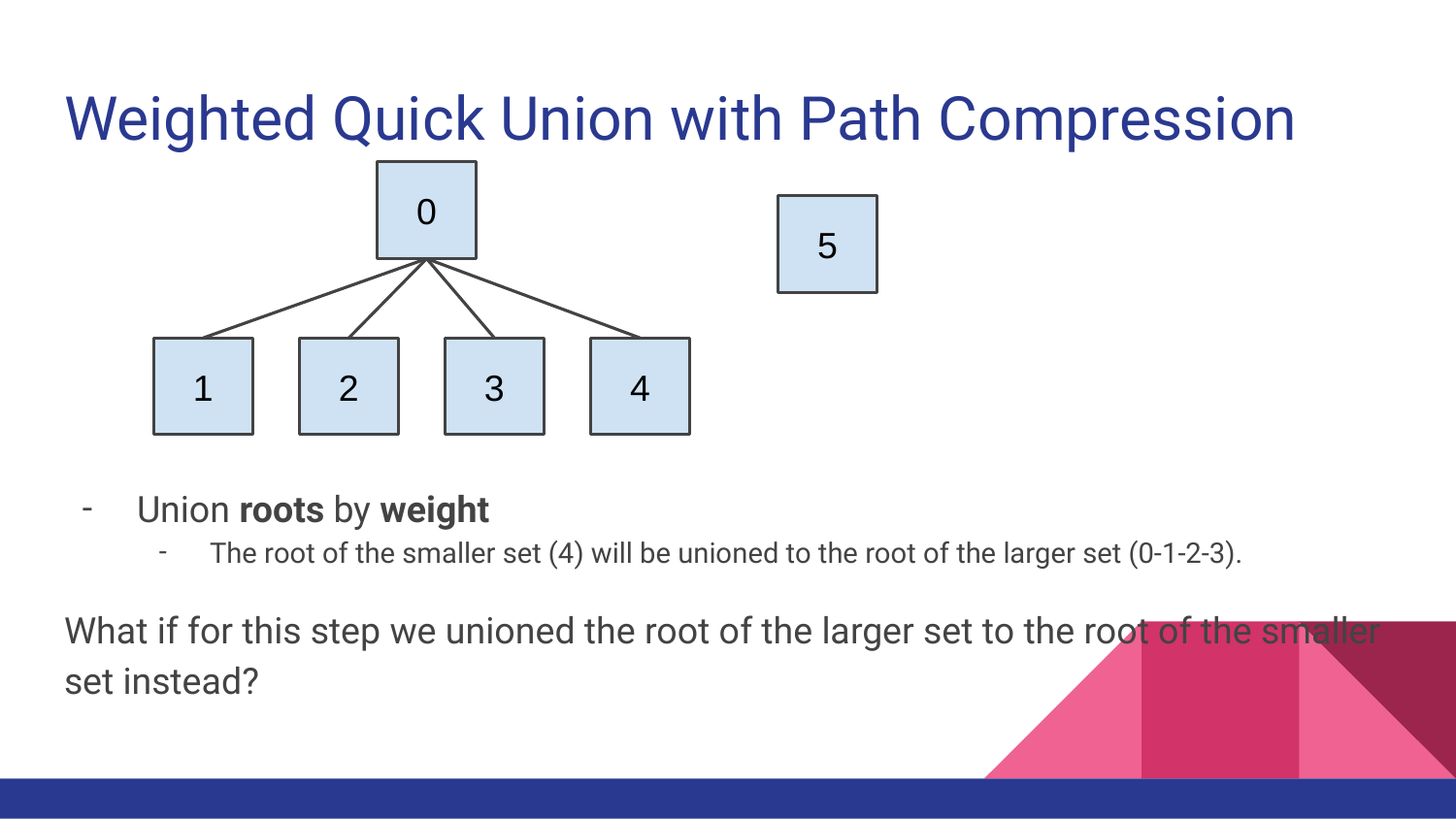

# Weighted Quick Union with Path Compression

0
5
1
2
3
4
Union roots by weight
The root of the smaller set (4) will be unioned to the root of the larger set (0-1-2-3).
What if for this step we unioned the root of the larger set to the root of the smaller set instead?